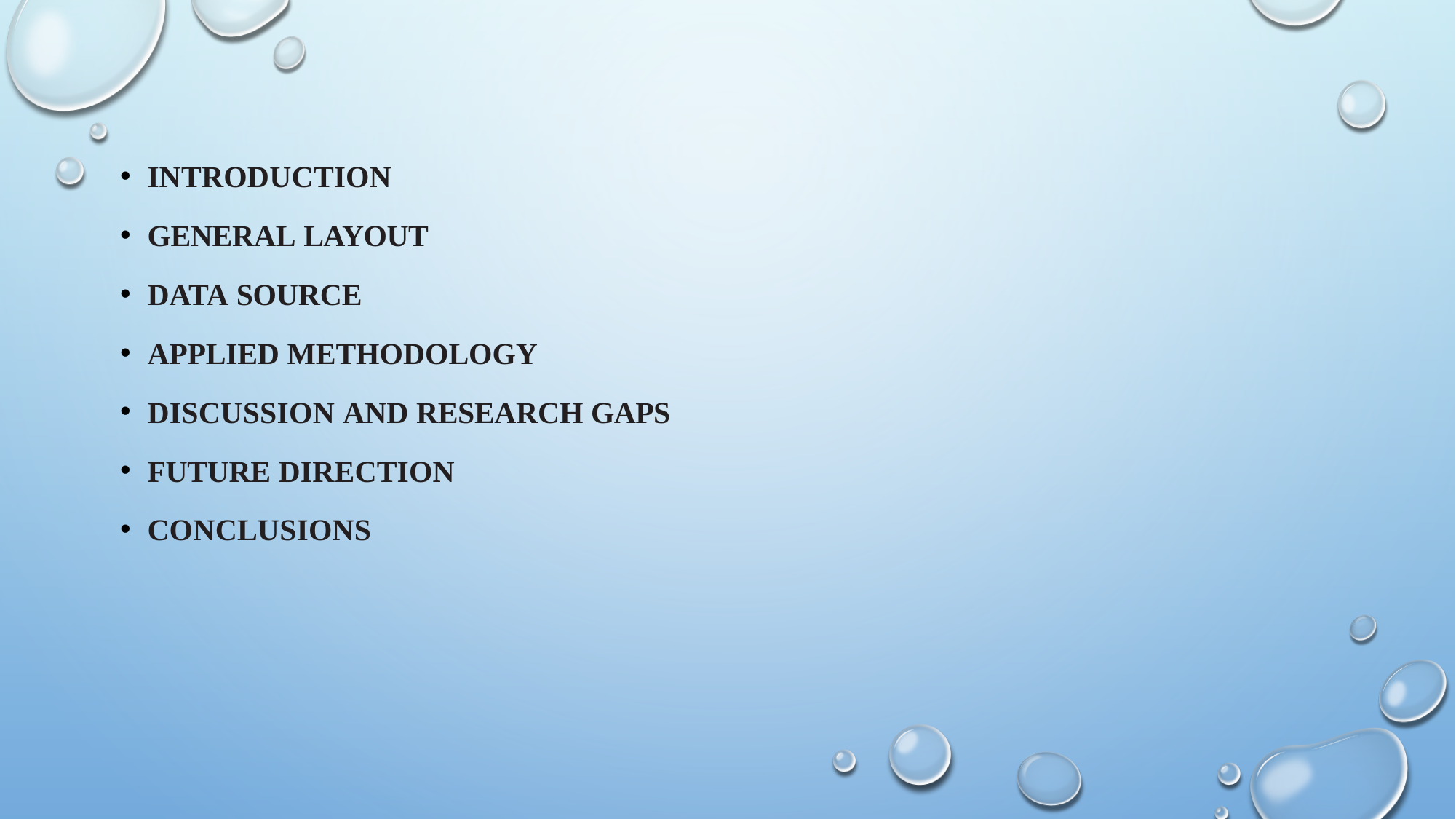

Introduction
General Layout
Data Source
Applied Methodology
Discussion and Research Gaps
Future Direction
Conclusions